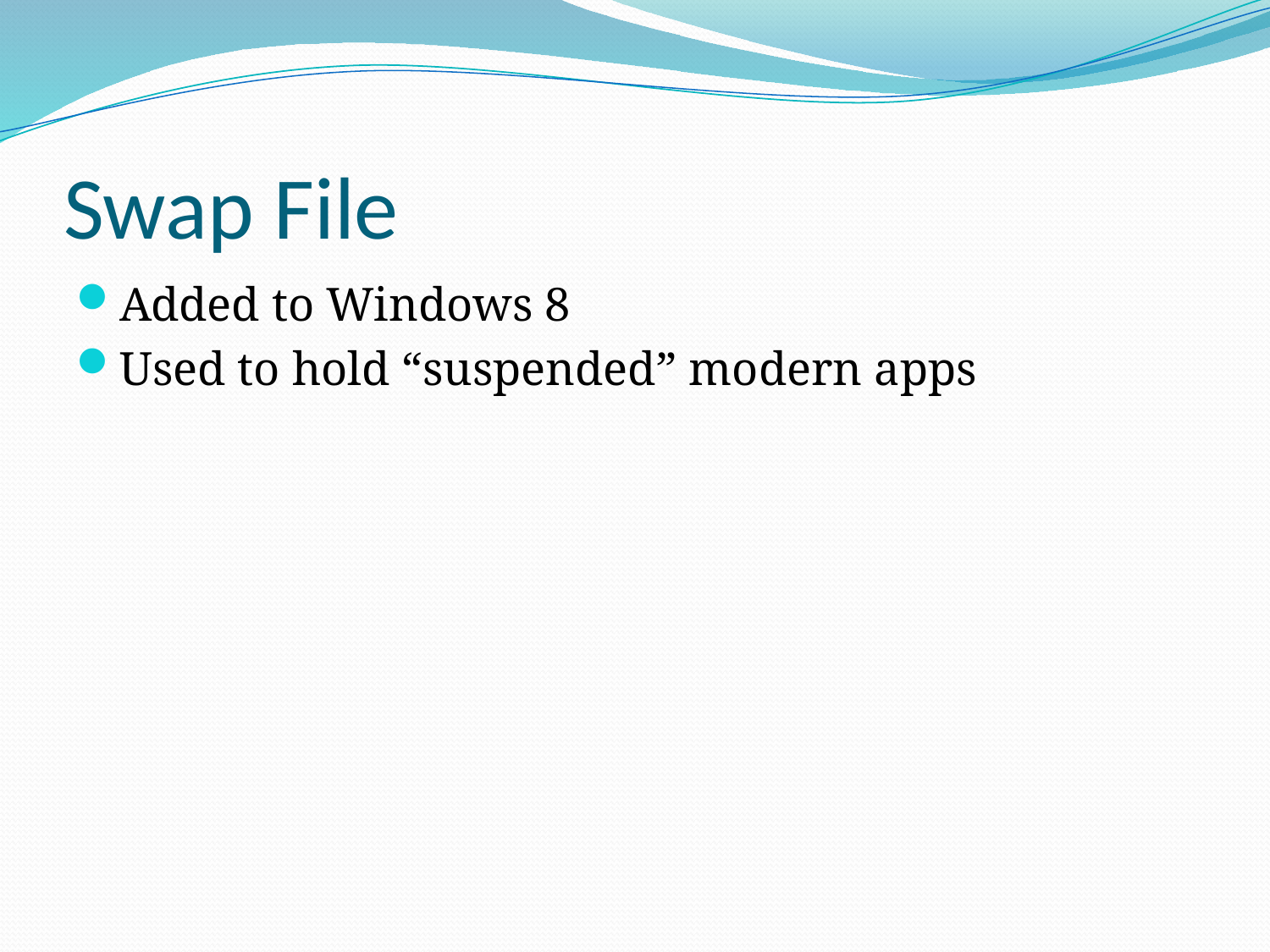

# Swap File
Added to Windows 8
Used to hold “suspended” modern apps